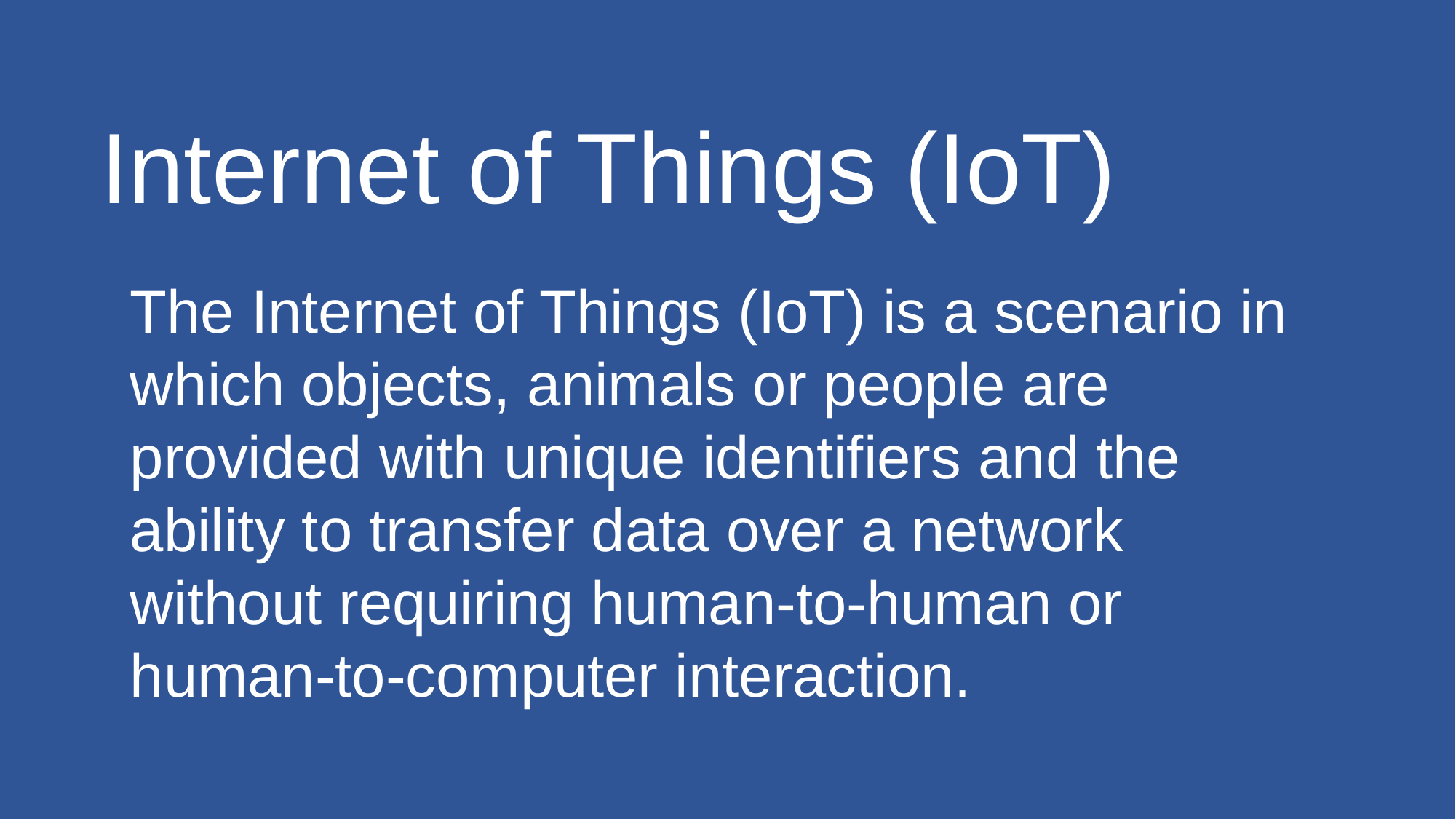

Internet of Things (IoT)
The Internet of Things (IoT) is a scenario in which objects, animals or people are provided with unique identifiers and the ability to transfer data over a network without requiring human-to-human or human-to-computer interaction.